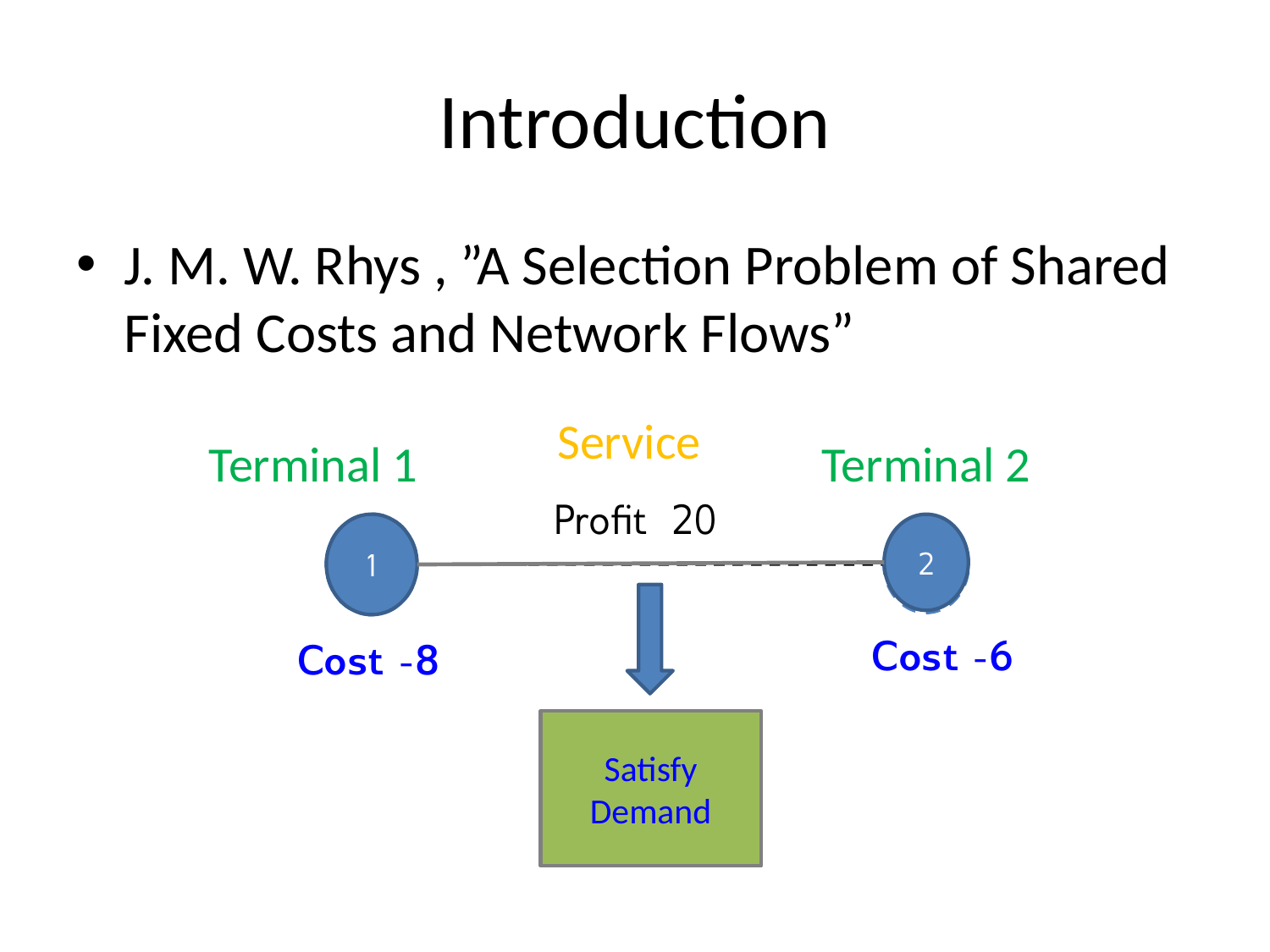

# Introduction
J. M. W. Rhys , ”A Selection Problem of Shared Fixed Costs and Network Flows”

Service
Terminal 1
Terminal 2
Profit  20
1
1
2
2

Cost -6
Cost -8
Satisfy
Demand